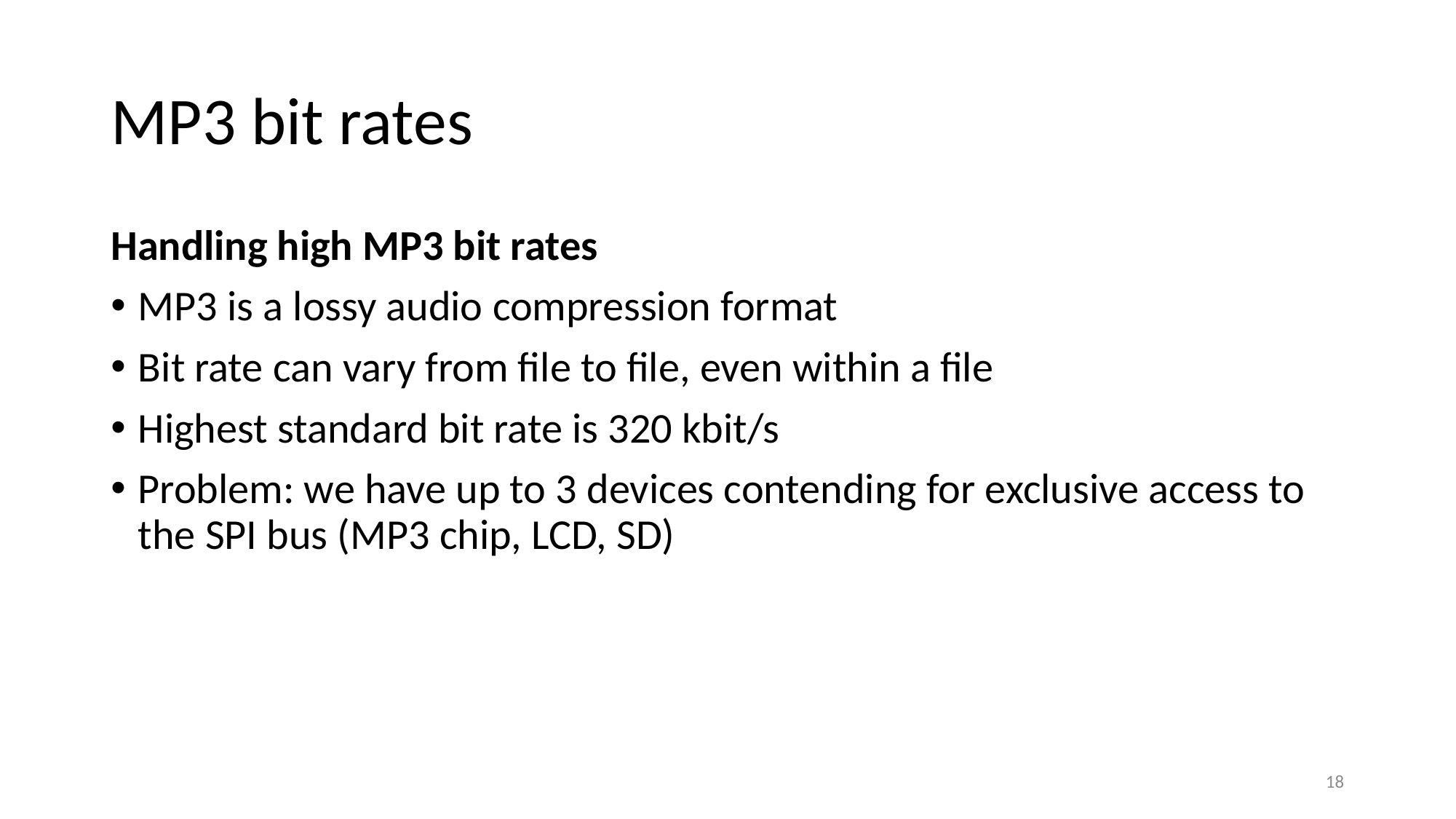

# MP3 bit rates
Handling high MP3 bit rates
MP3 is a lossy audio compression format
Bit rate can vary from file to file, even within a file
Highest standard bit rate is 320 kbit/s
Problem: we have up to 3 devices contending for exclusive access to the SPI bus (MP3 chip, LCD, SD)

18